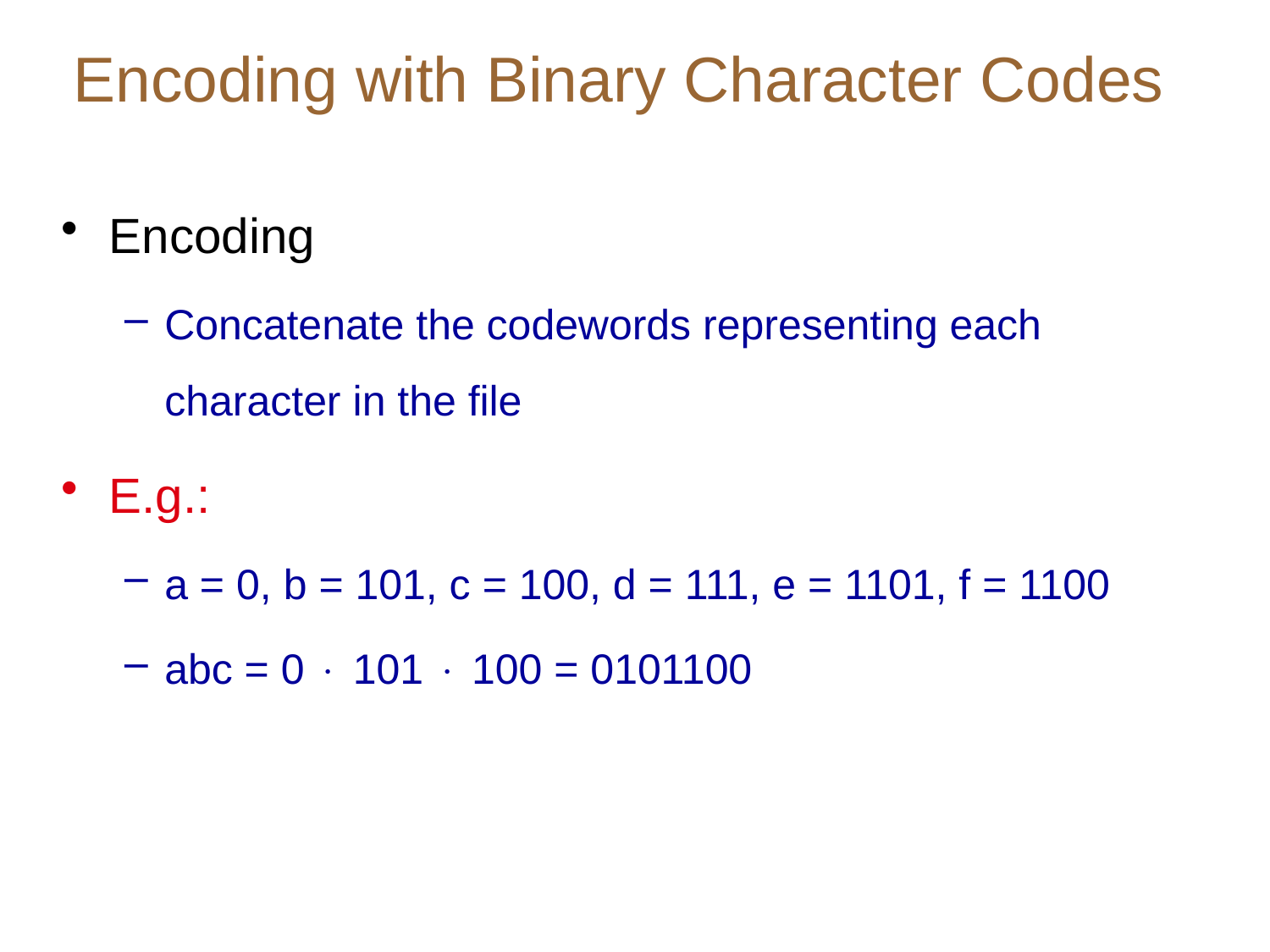

# Encoding with Binary Character Codes
Encoding
Concatenate the codewords representing each character in the file
E.g.:
a = 0, b = 101, c = 100, d = 111, e = 1101, f = 1100
abc = 0 ⋅ 101 ⋅ 100 = 0101100